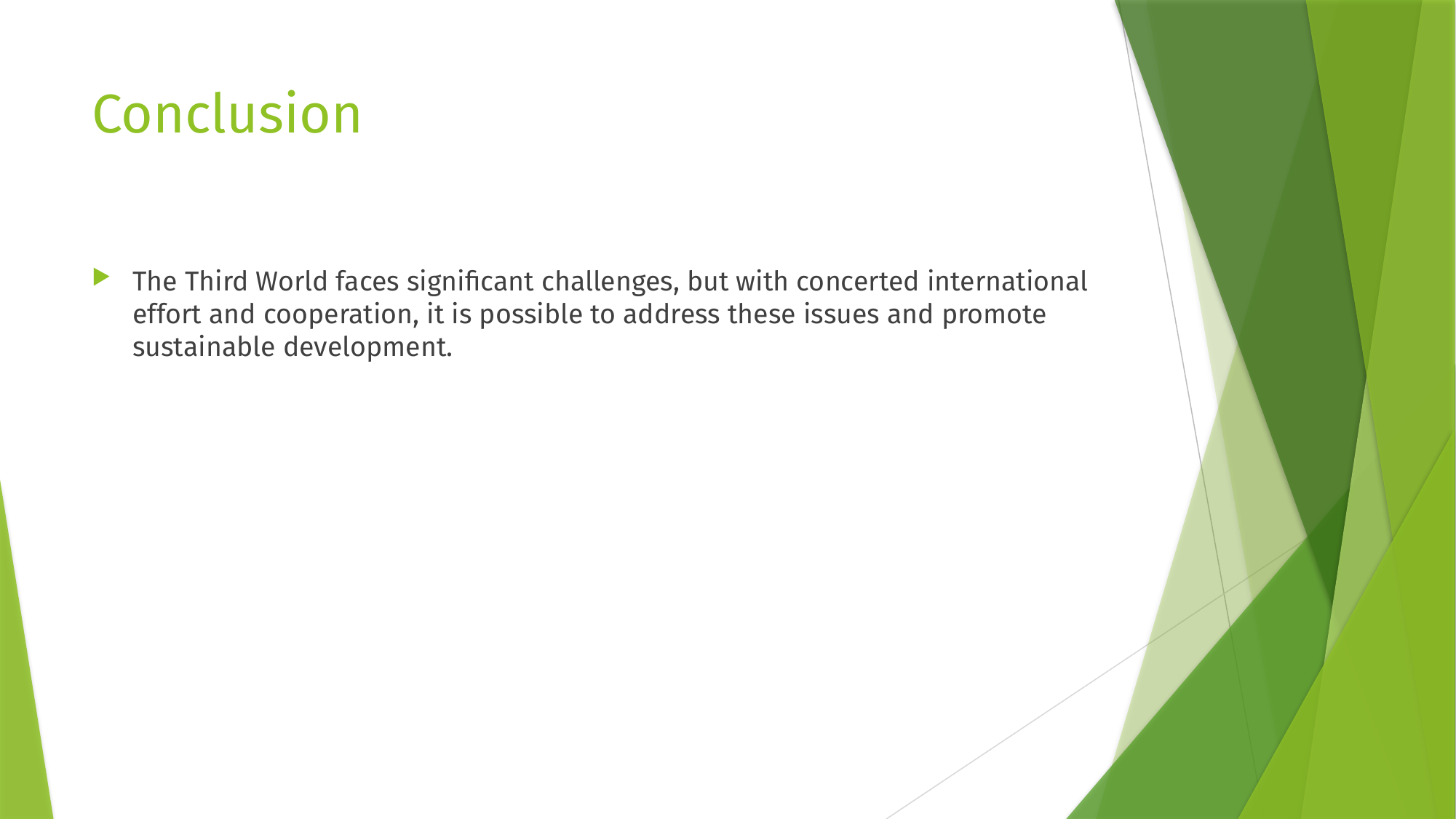

# Conclusion
The Third World faces significant challenges, but with concerted international effort and cooperation, it is possible to address these issues and promote sustainable development.